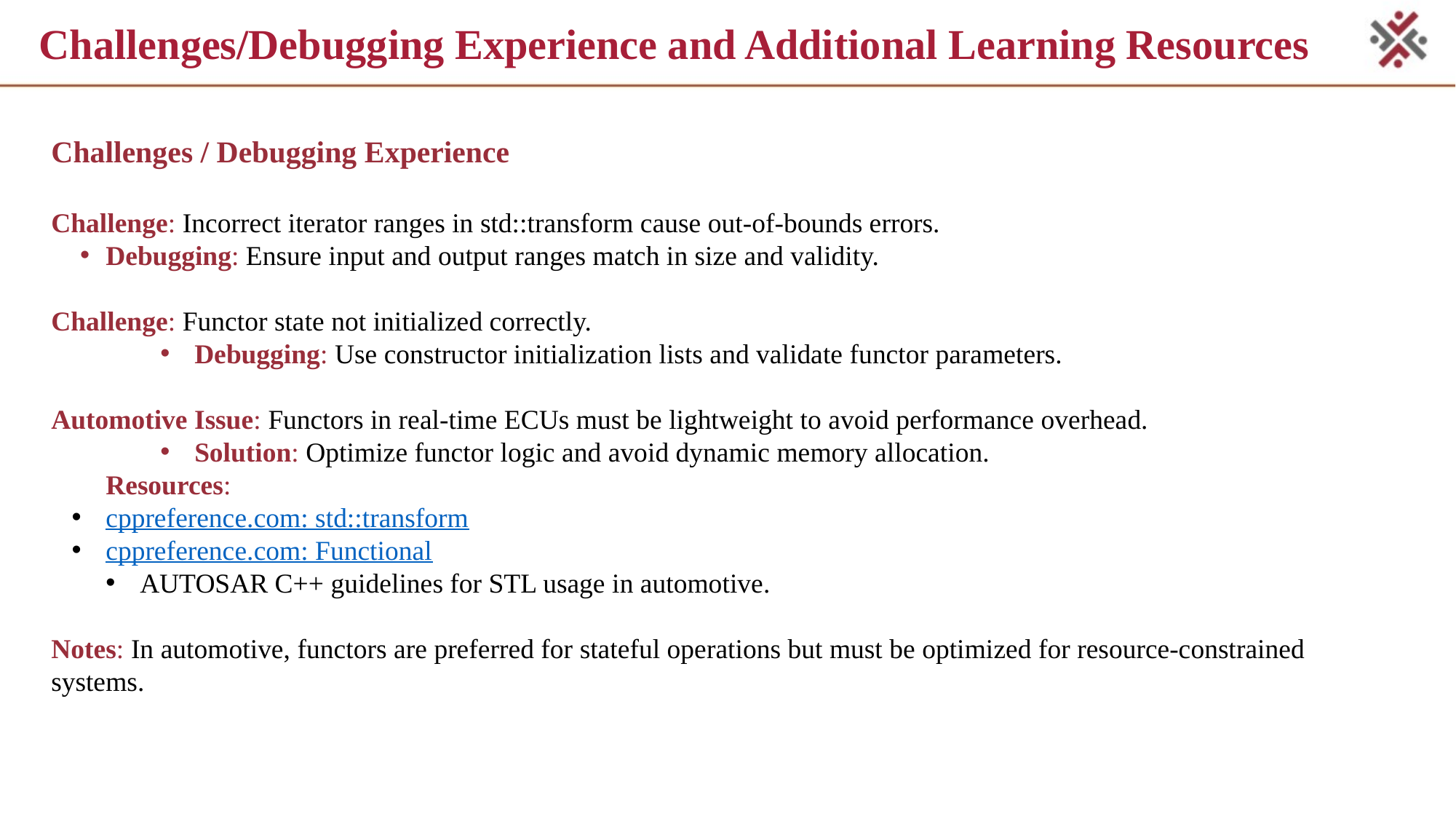

# Challenges/Debugging Experience and Additional Learning Resources
Challenges / Debugging Experience

Challenge: Incorrect iterator ranges in std::transform cause out-of-bounds errors.
Debugging: Ensure input and output ranges match in size and validity.

Challenge: Functor state not initialized correctly.
Debugging: Use constructor initialization lists and validate functor parameters.

Automotive Issue: Functors in real-time ECUs must be lightweight to avoid performance overhead.
Solution: Optimize functor logic and avoid dynamic memory allocation.
Resources:
cppreference.com: std::transform
cppreference.com: Functional
AUTOSAR C++ guidelines for STL usage in automotive.

Notes: In automotive, functors are preferred for stateful operations but must be optimized for resource-constrained systems.